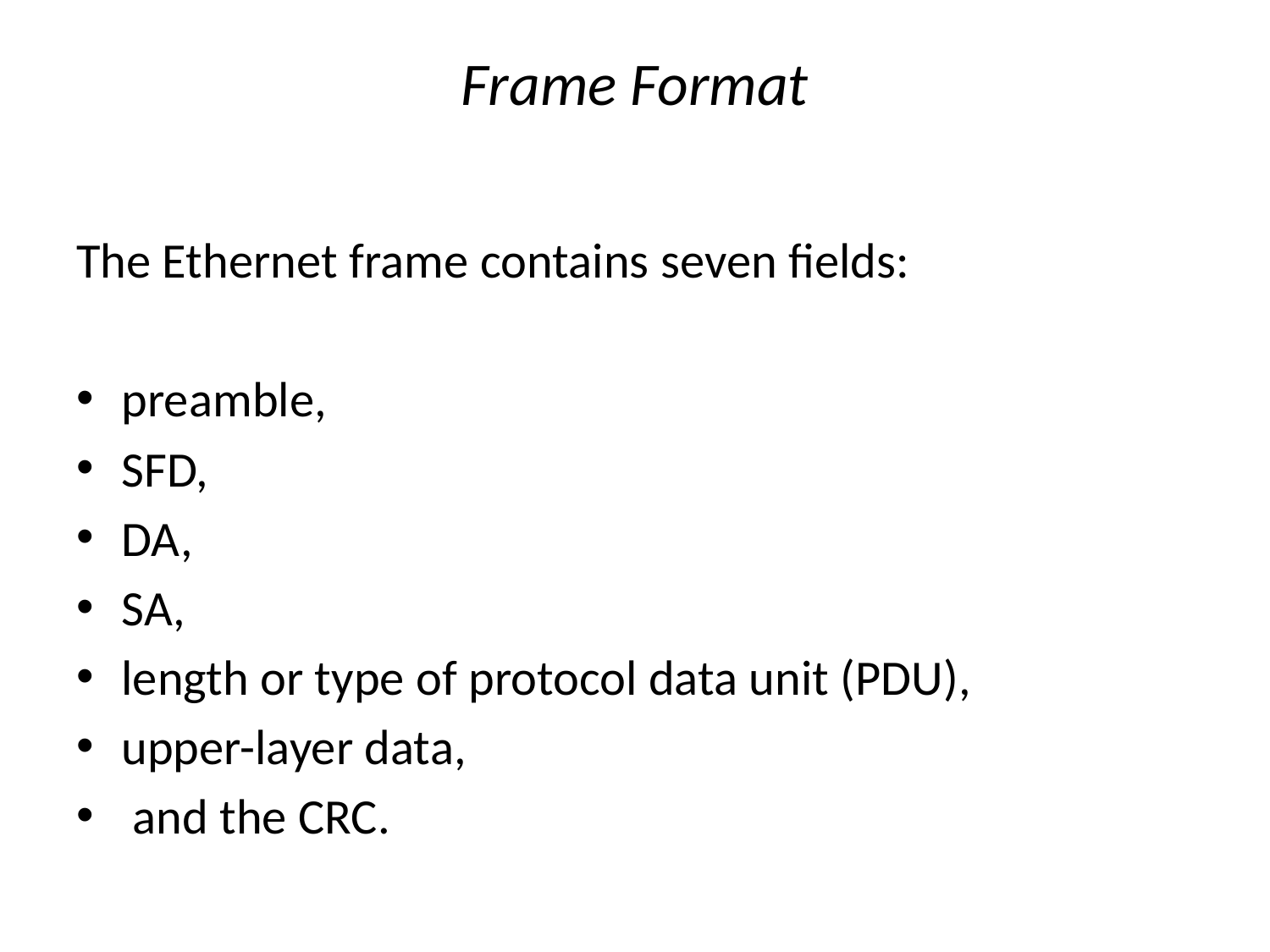

# Frame Format
The Ethernet frame contains seven fields:

preamble,
SFD,
DA,
SA,
length or type of protocol data unit (PDU),
upper-layer data,
 and the CRC.